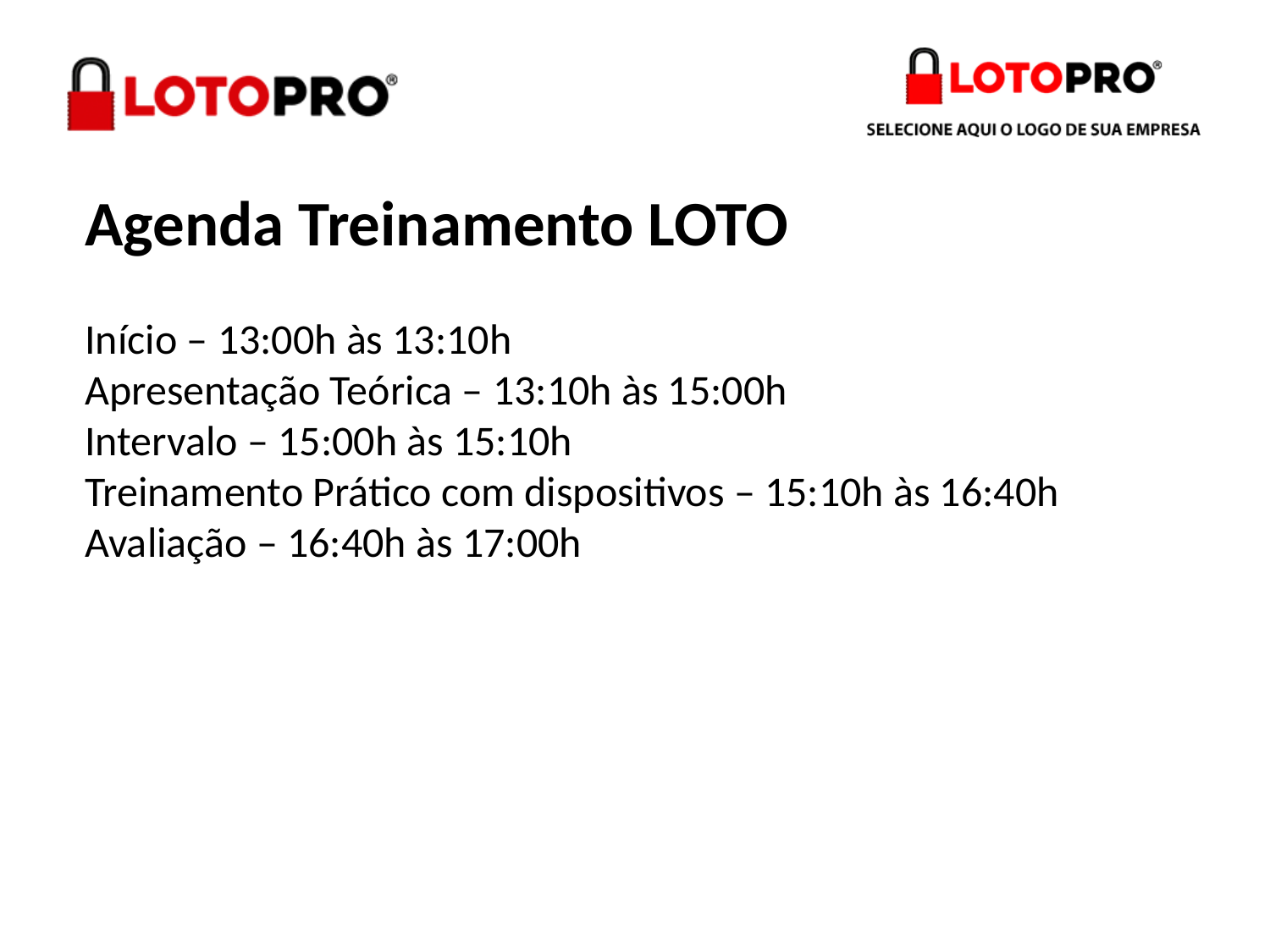

Agenda Treinamento LOTO
Início – 13:00h às 13:10h
Apresentação Teórica – 13:10h às 15:00h
Intervalo – 15:00h às 15:10h
Treinamento Prático com dispositivos – 15:10h às 16:40h
Avaliação – 16:40h às 17:00h